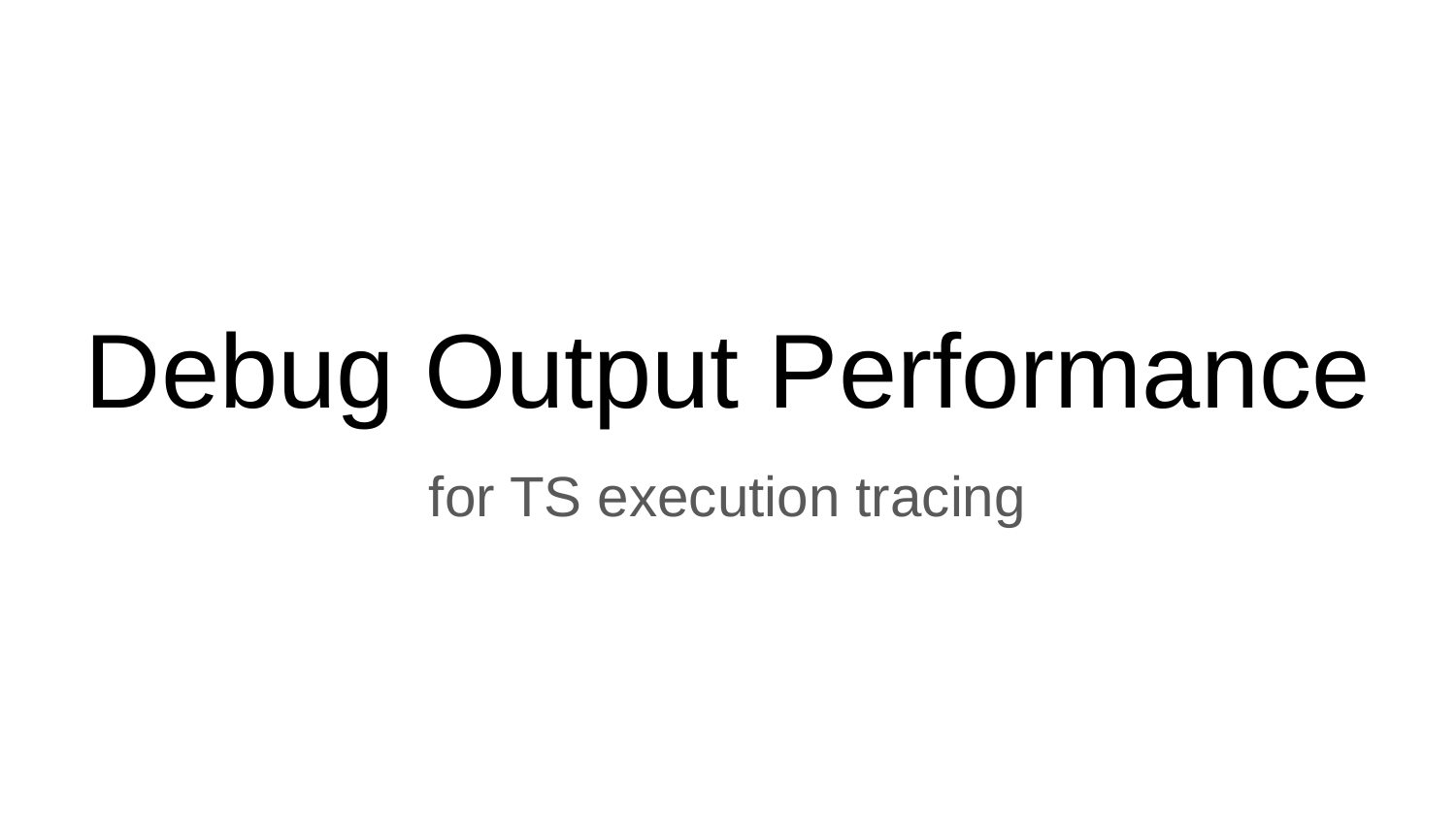

# Debug Output Performance
for TS execution tracing